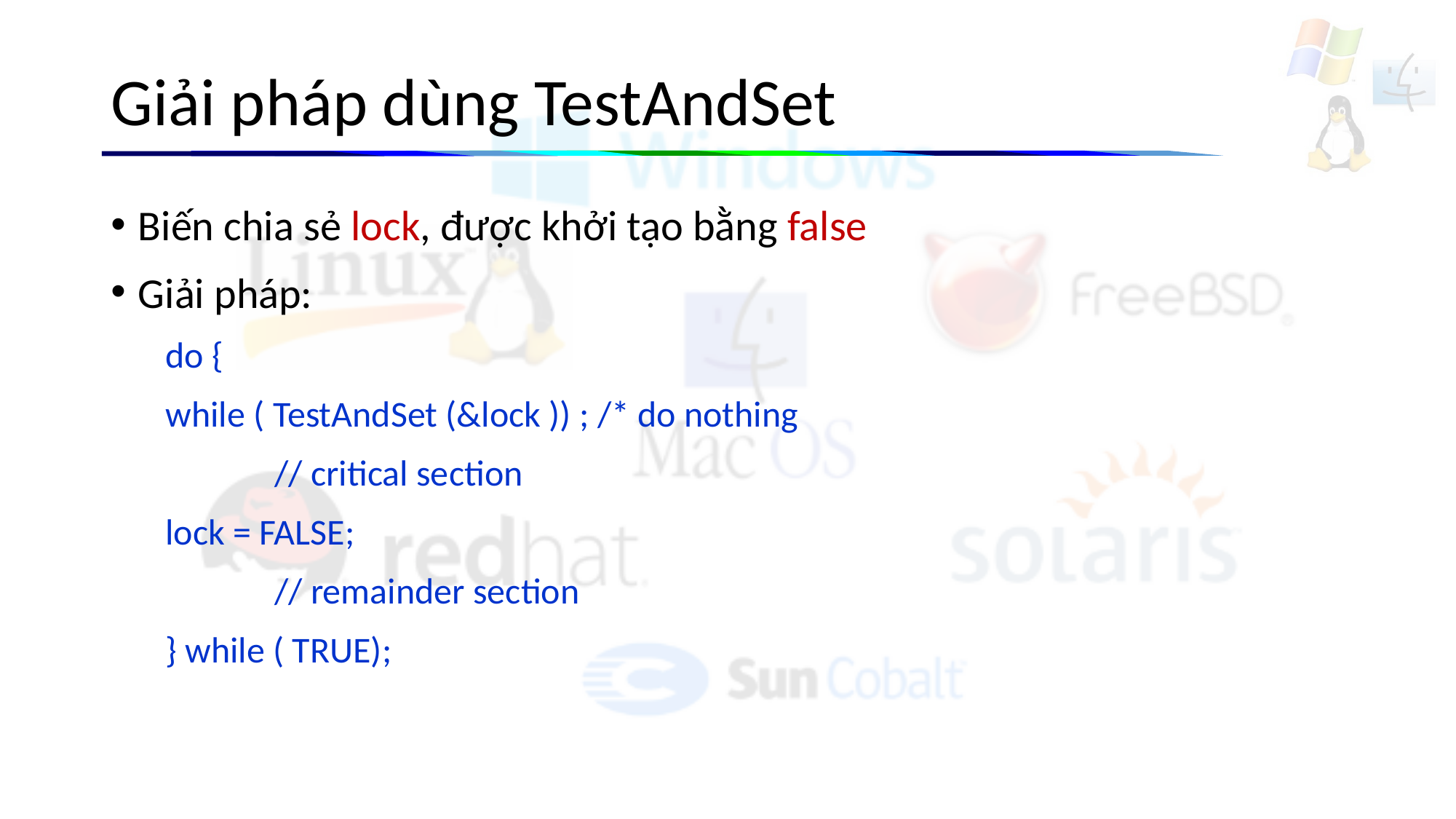

# Giải pháp dùng TestAndSet
Biến chia sẻ lock, được khởi tạo bằng false
Giải pháp:
do {
while ( TestAndSet (&lock )) ; /* do nothing
	// critical section
lock = FALSE;
	// remainder section
} while ( TRUE);